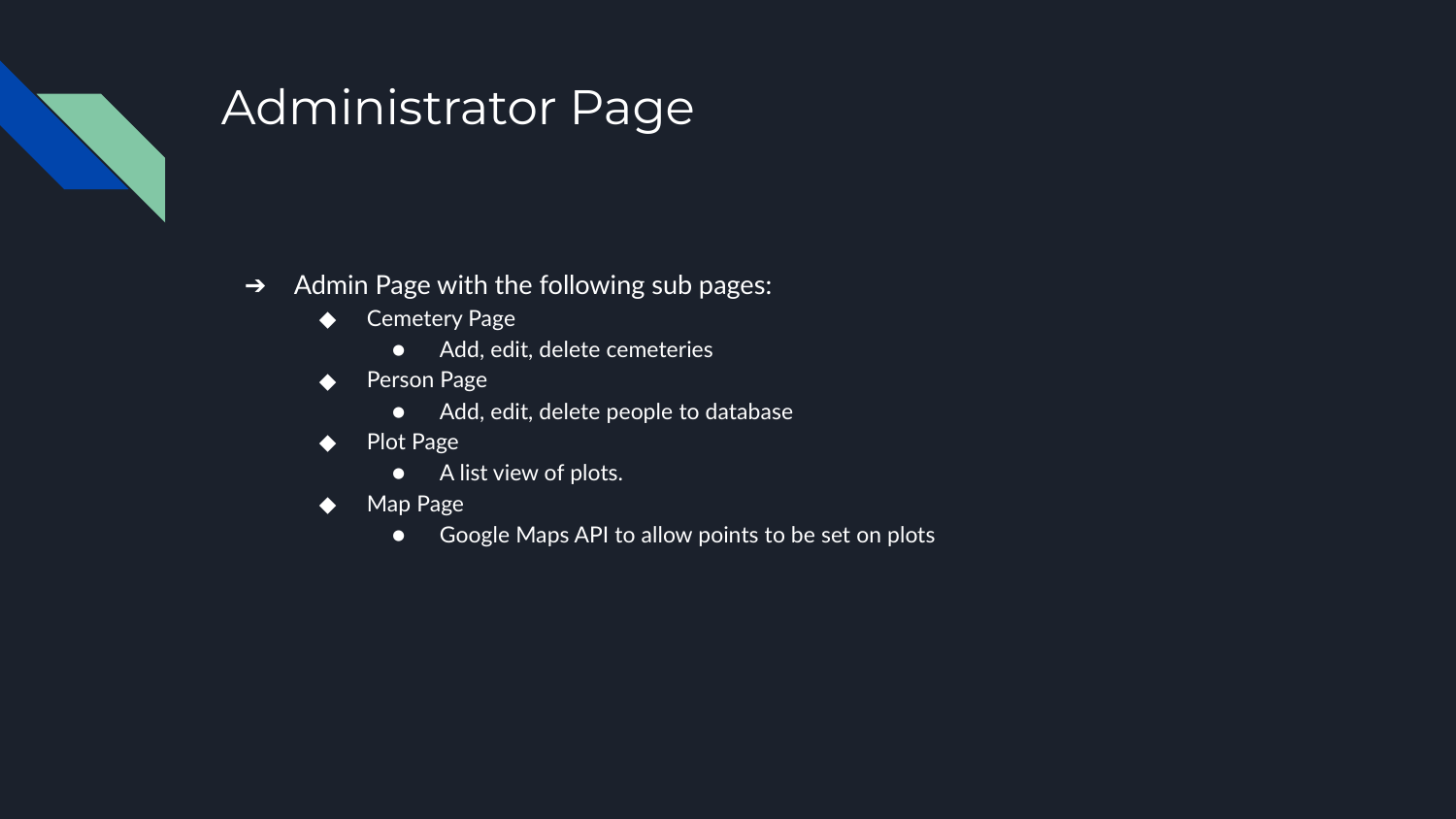

# Administrator Page
Admin Page with the following sub pages:
Cemetery Page
Add, edit, delete cemeteries
Person Page
Add, edit, delete people to database
Plot Page
A list view of plots.
Map Page
Google Maps API to allow points to be set on plots